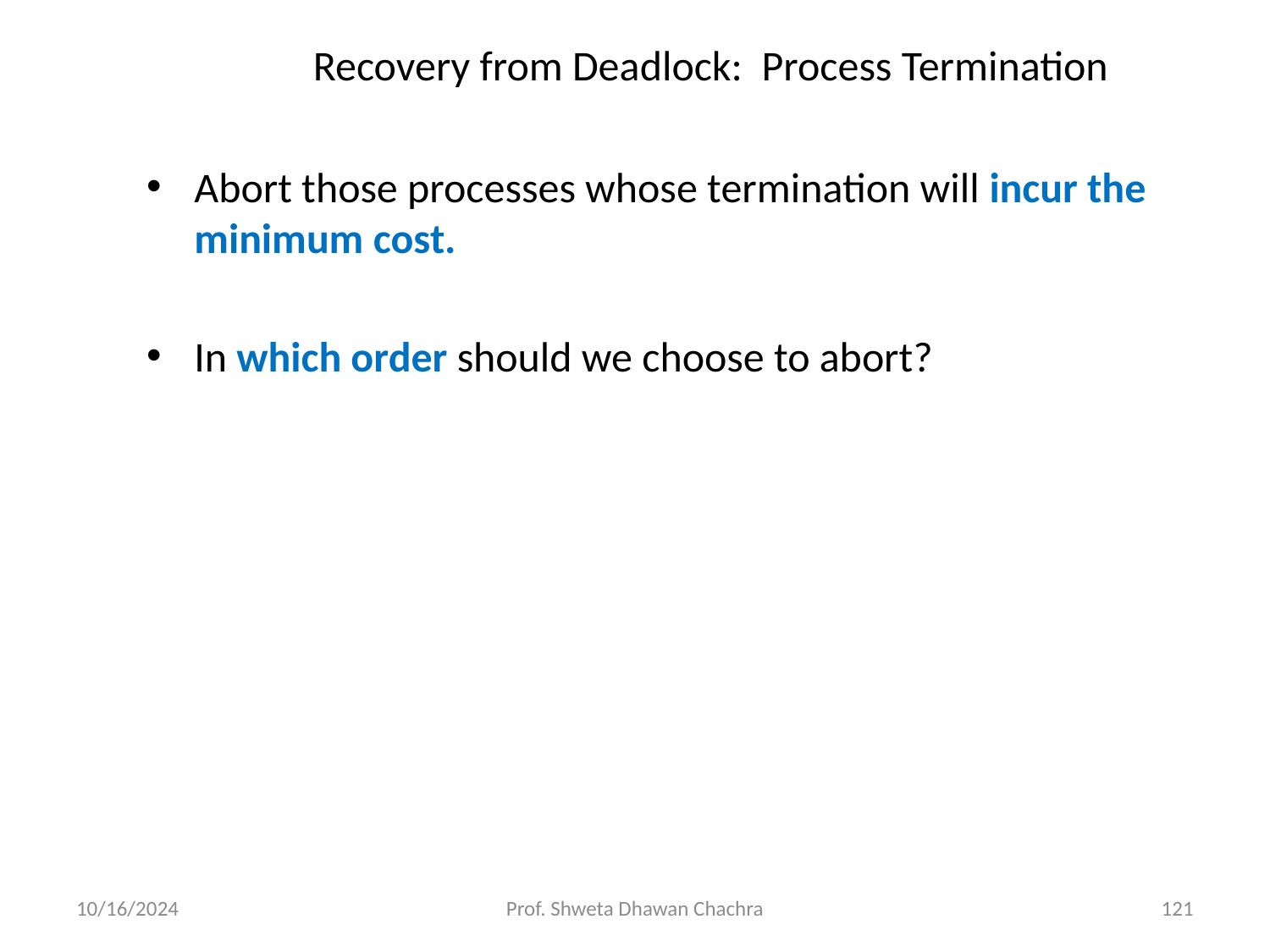

# Recovery from Deadlock:  Process Termination
Abort those processes whose termination will incur the minimum cost.

In which order should we choose to abort?
10/16/2024
Prof. Shweta Dhawan Chachra
121